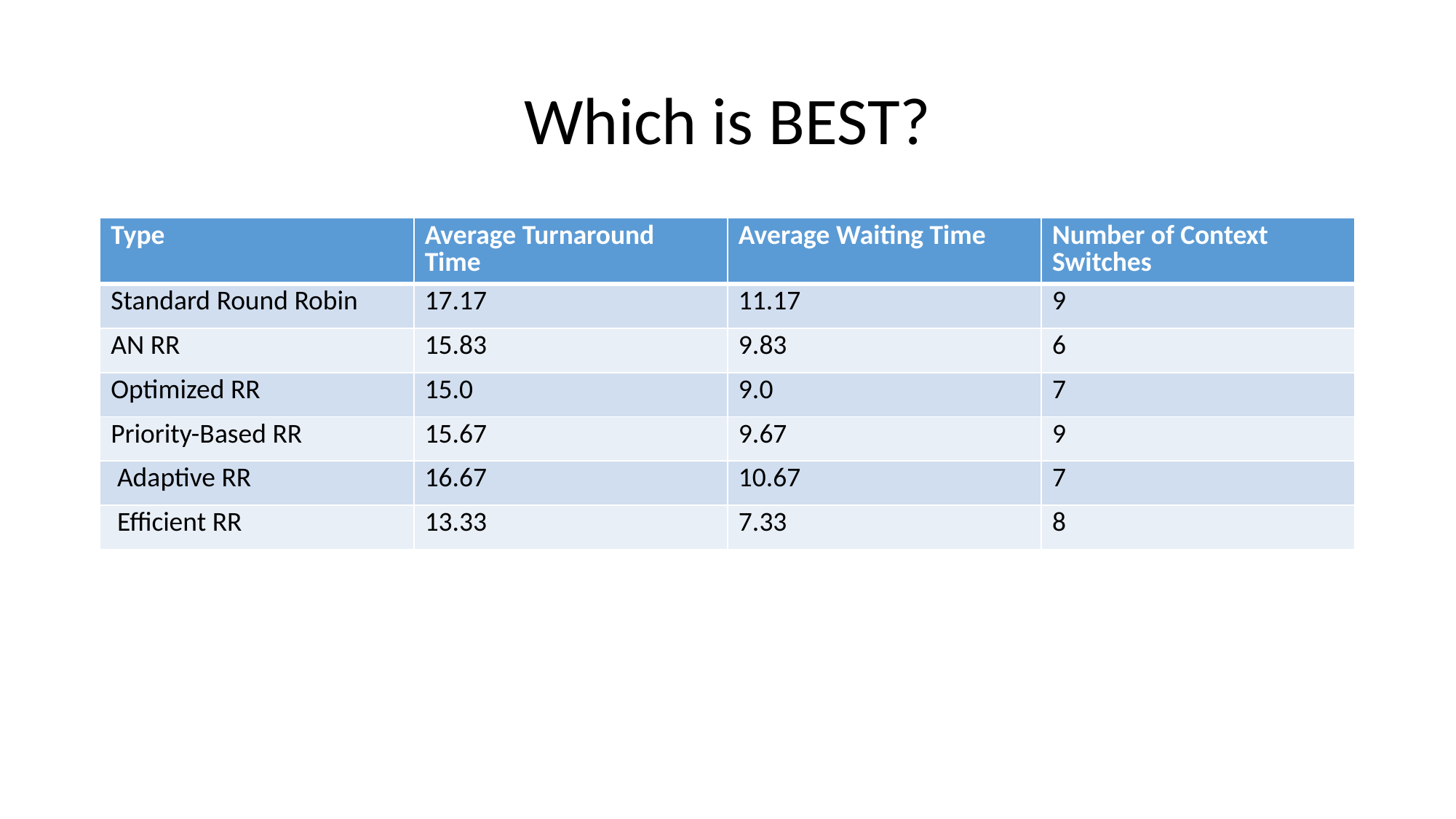

# Which is BEST?
| Type | Average Turnaround Time | Average Waiting Time | Number of Context Switches |
| --- | --- | --- | --- |
| Standard Round Robin | 17.17 | 11.17 | 9 |
| AN RR | 15.83 | 9.83 | 6 |
| Optimized RR | 15.0 | 9.0 | 7 |
| Priority-Based RR | 15.67 | 9.67 | 9 |
| Adaptive RR | 16.67 | 10.67 | 7 |
| Efficient RR | 13.33 | 7.33 | 8 |